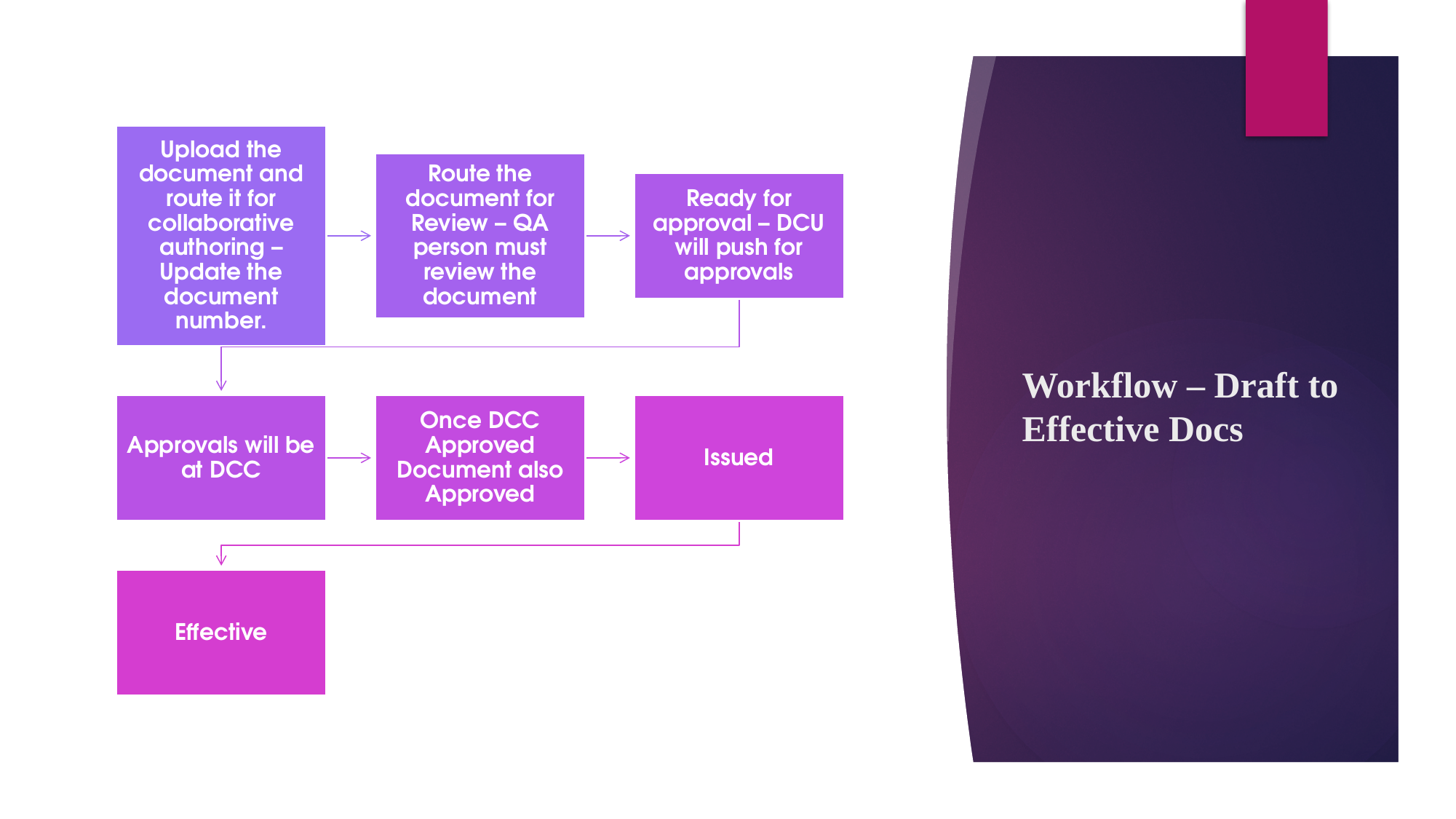

Upload the document and route it for collaborative authoring – Update the document number.

Route the document for Review – QA person must review the document

Ready for approval – DCU will push for approvals

Approvals will be at DCC

Once DCC Approved Document also Approved

Issued
Effective
# Workflow – Draft to Effective Docs